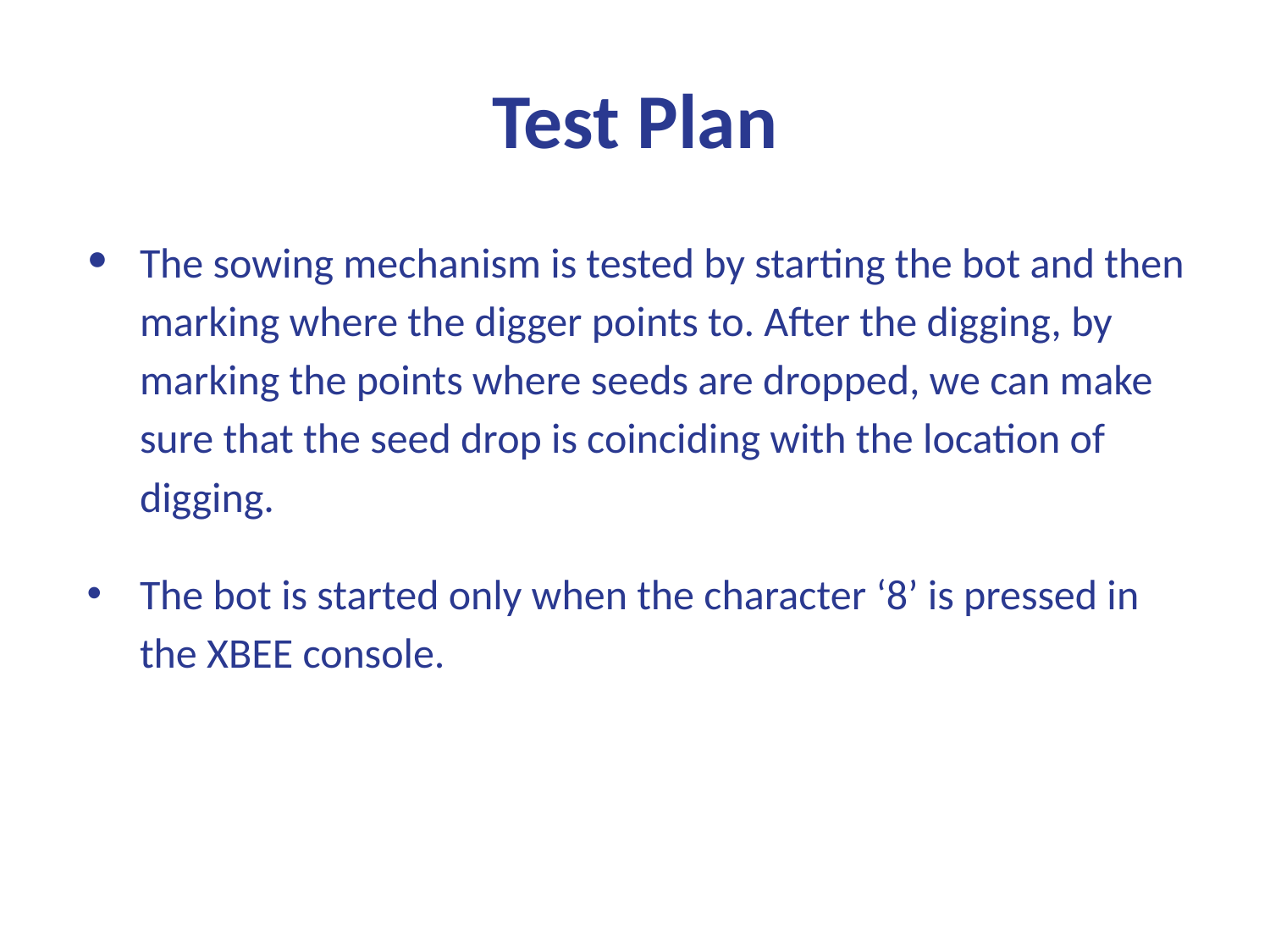

# Test Plan
The sowing mechanism is tested by starting the bot and then marking where the digger points to. After the digging, by marking the points where seeds are dropped, we can make sure that the seed drop is coinciding with the location of digging.
The bot is started only when the character ‘8’ is pressed in the XBEE console.